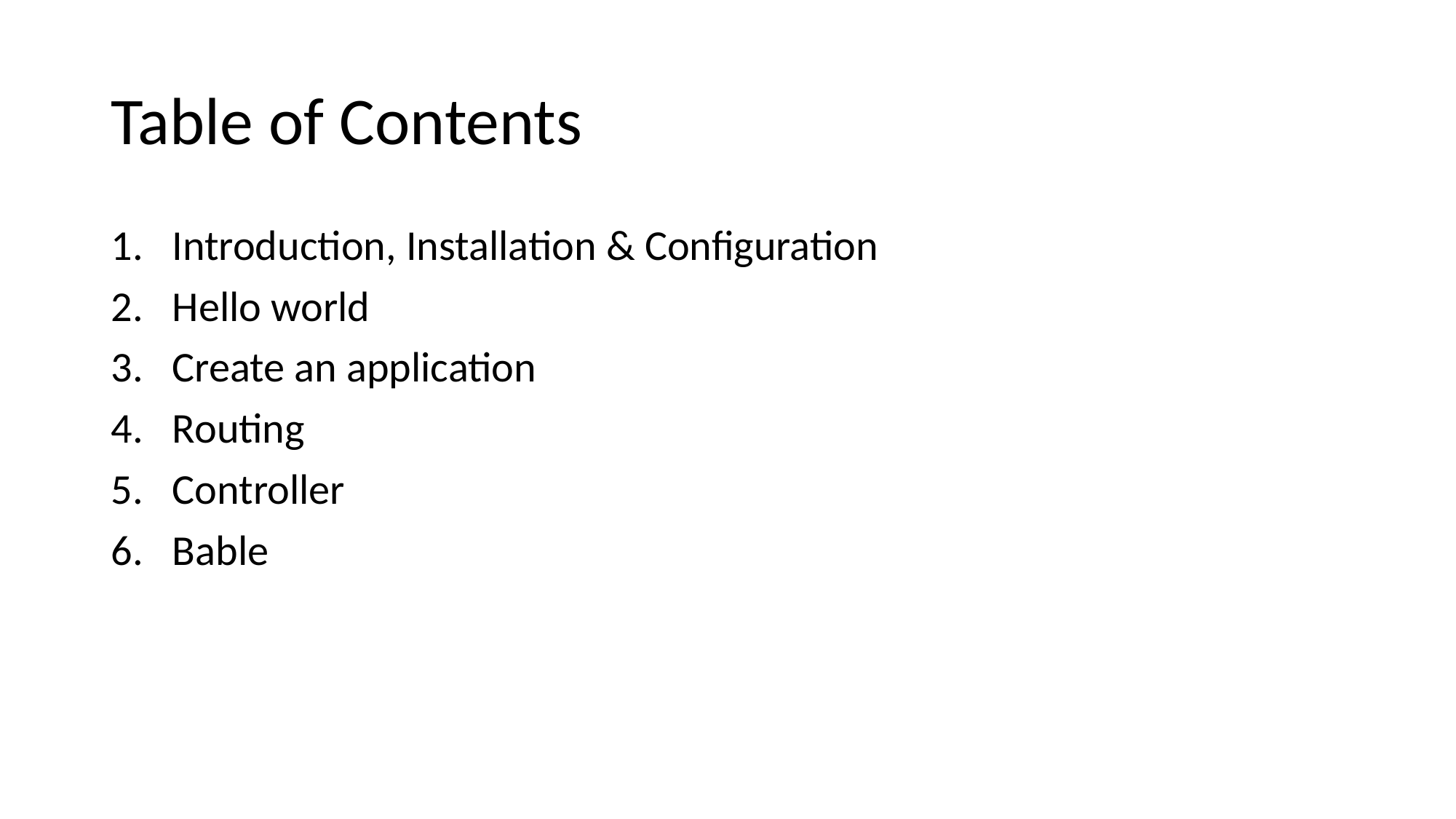

# Table of Contents
Introduction, Installation & Configuration
Hello world
Create an application
Routing
Controller
Bable